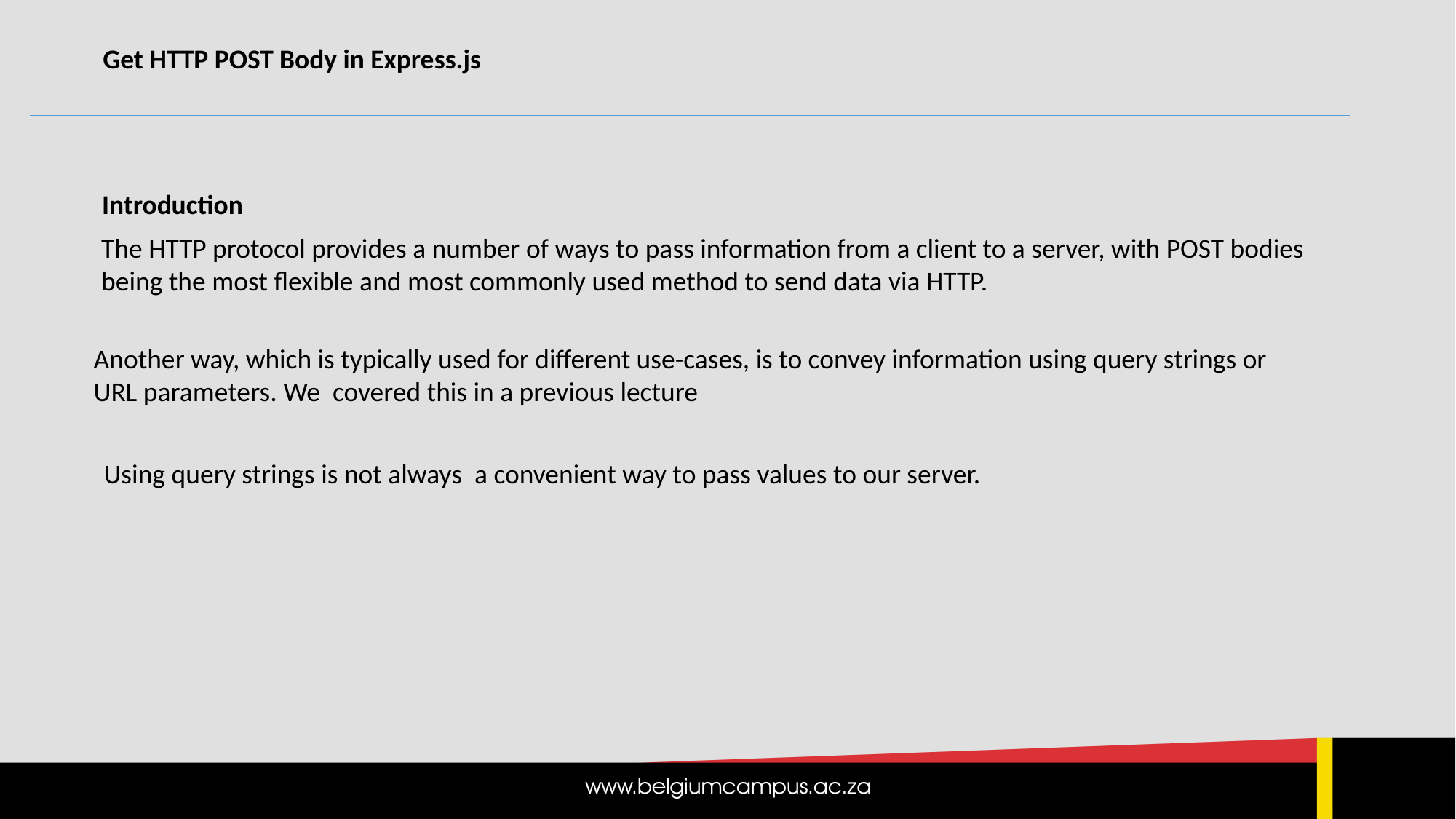

Get HTTP POST Body in Express.js
Introduction
The HTTP protocol provides a number of ways to pass information from a client to a server, with POST bodies being the most flexible and most commonly used method to send data via HTTP.
Another way, which is typically used for different use-cases, is to convey information using query strings or URL parameters. We  covered this in a previous lecture
Using query strings is not always  a convenient way to pass values to our server.